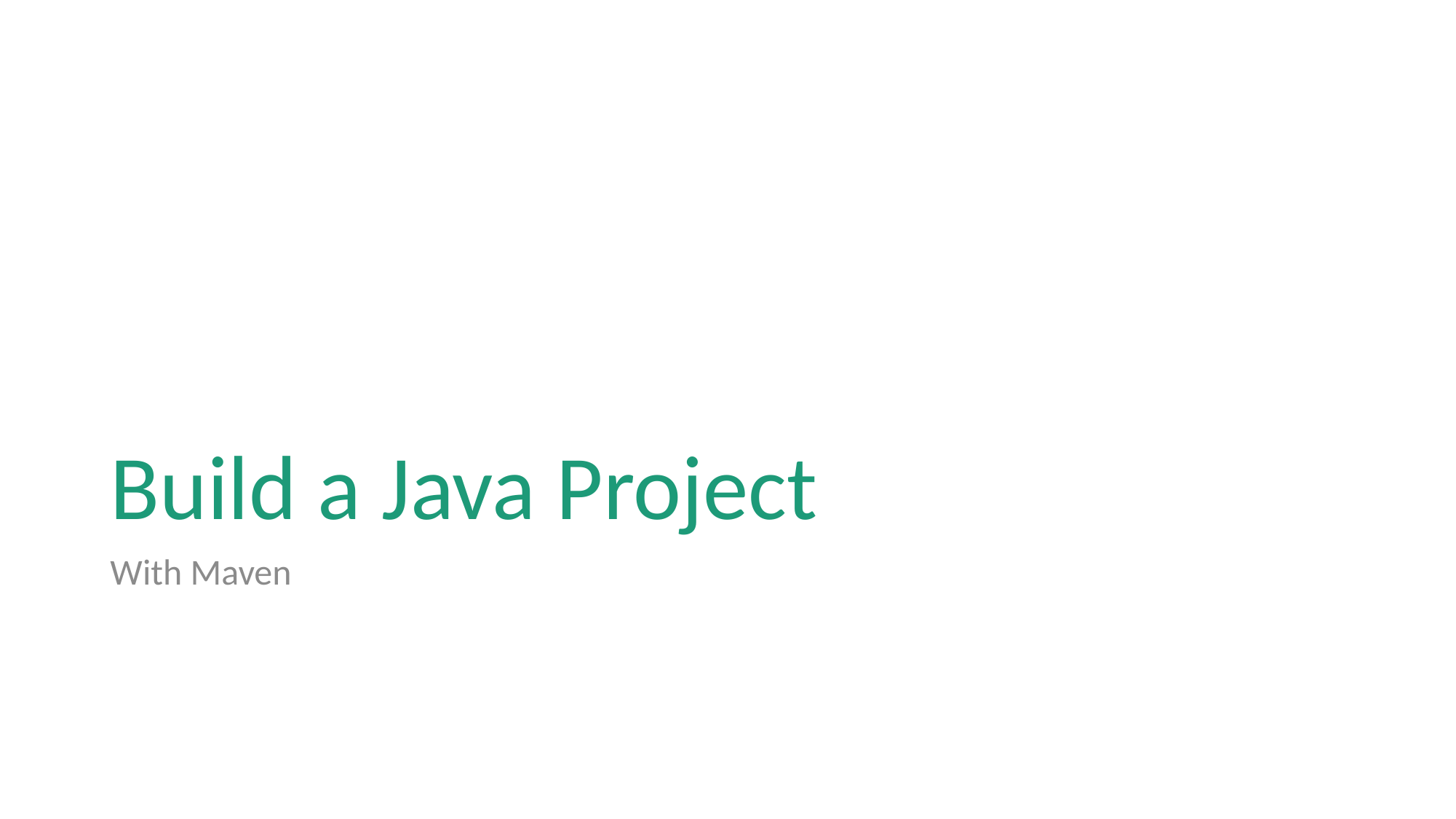

# Build a Java Project
With Maven